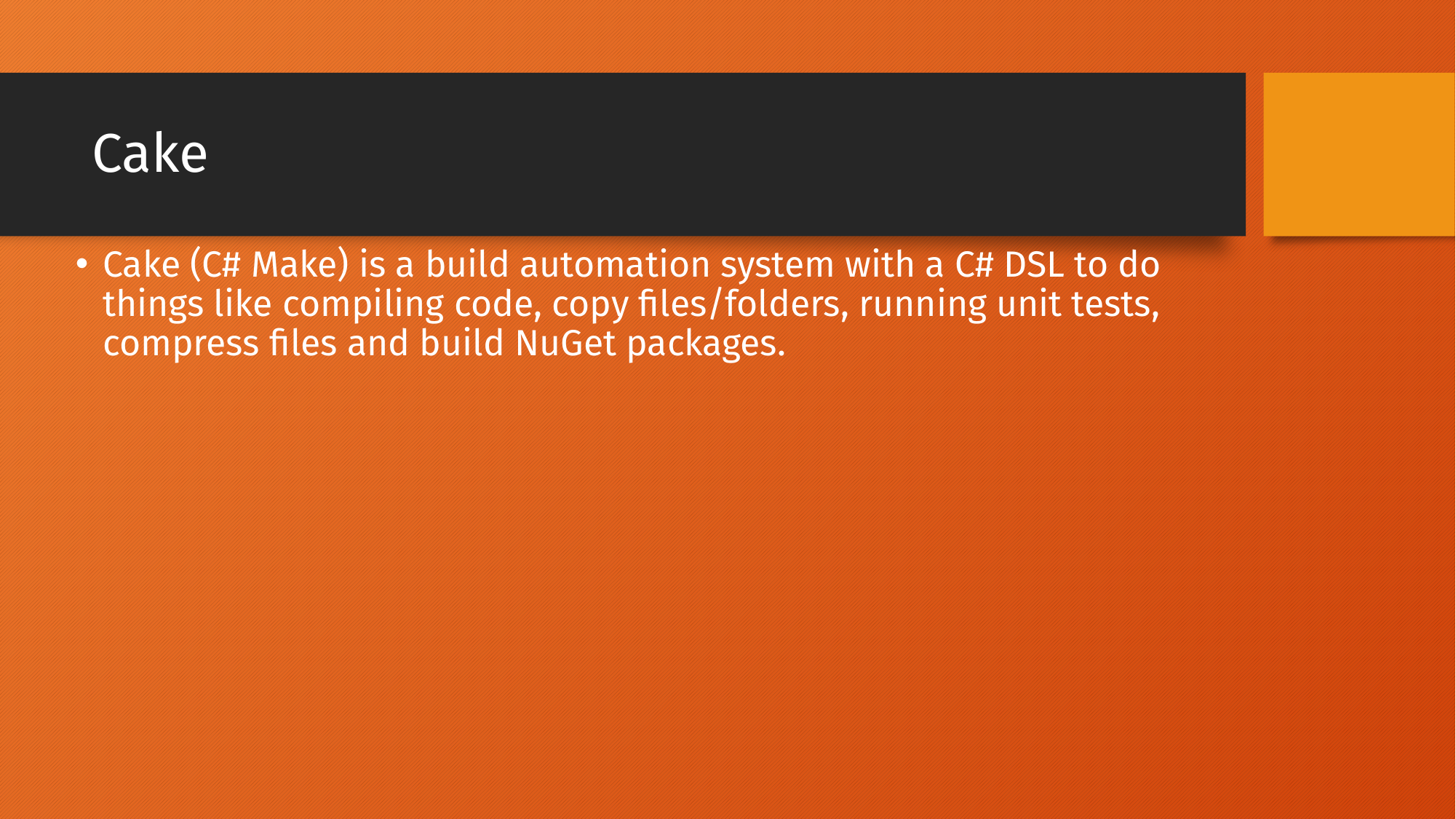

# Cake
Cake (C# Make) is a build automation system with a C# DSL to do things like compiling code, copy files/folders, running unit tests, compress files and build NuGet packages.